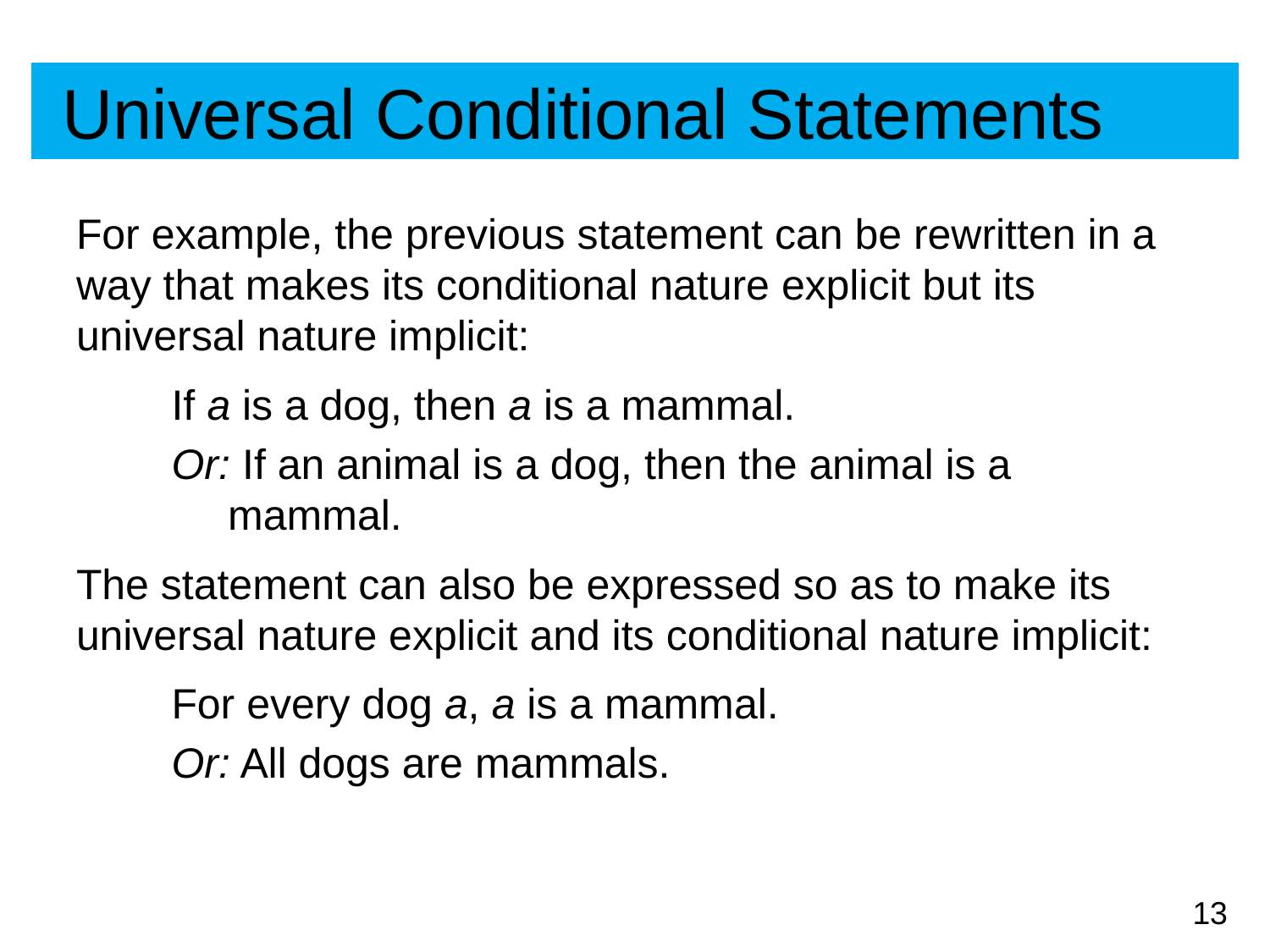

# Universal Conditional Statements
For example, the previous statement can be rewritten in a way that makes its conditional nature explicit but its universal nature implicit:

If a is a dog, then a is a mammal.
Or: If an animal is a dog, then the animal is a mammal.

The statement can also be expressed so as to make its universal nature explicit and its conditional nature implicit:

For every dog a, a is a mammal.
Or: All dogs are mammals.